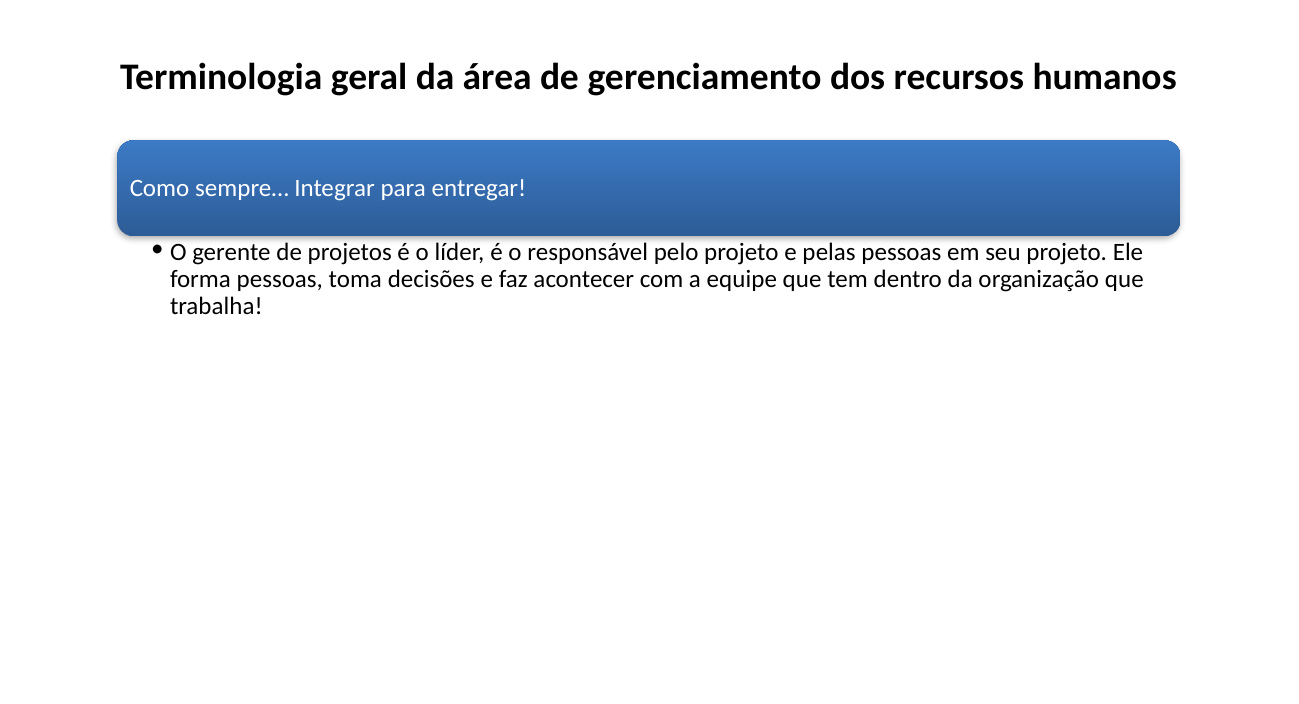

Terminologia geral da área de gerenciamento dos recursos humanos

Como sempre… Integrar para entregar!

O gerente de projetos é o líder, é o responsável pelo projeto e pelas pessoas em seu projeto. Ele forma pessoas, toma decisões e faz acontecer com a equipe que tem dentro da organização que trabalha!
EXEMLO